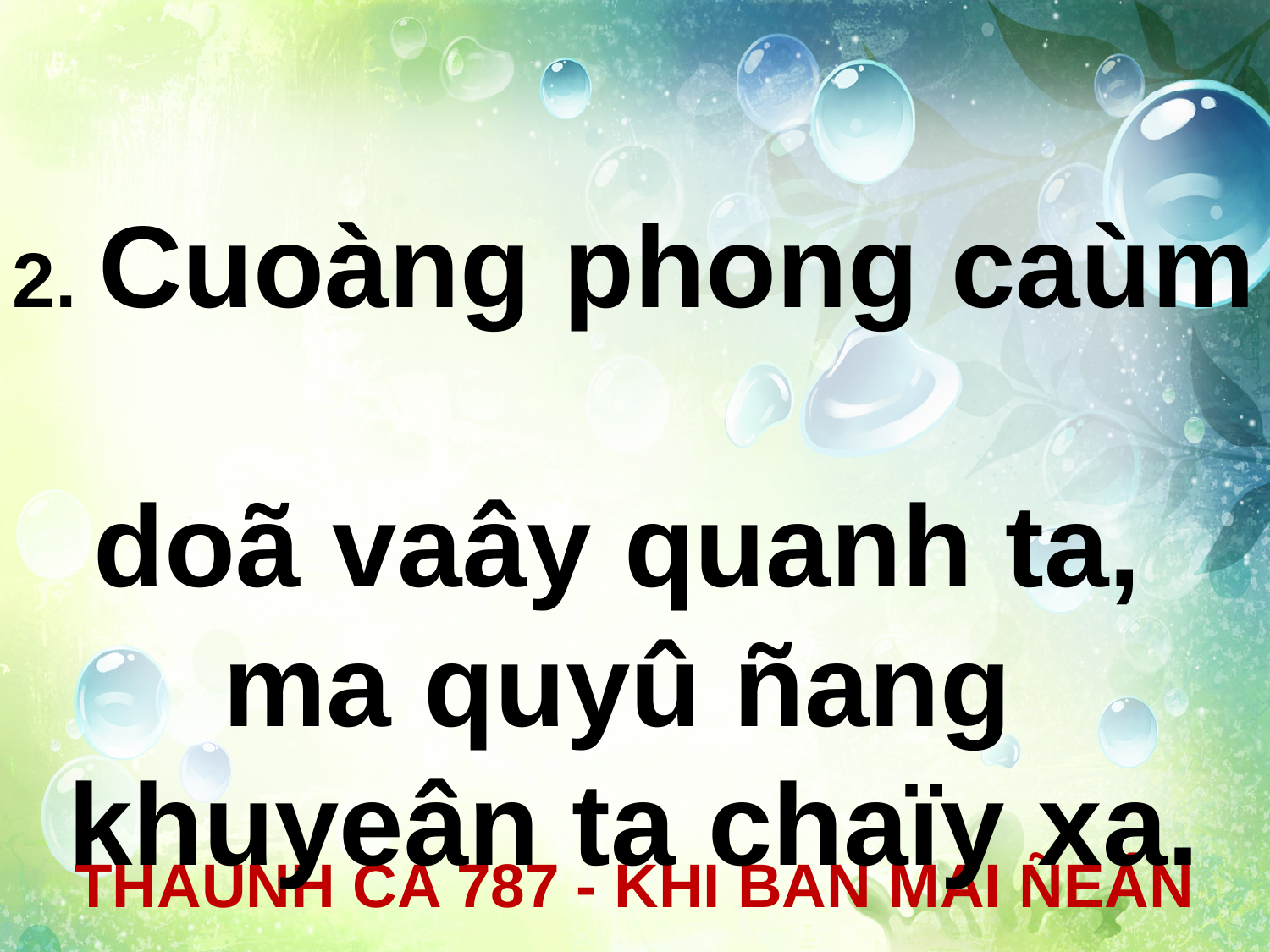

2. Cuoàng phong caùm
doã vaây quanh ta,
ma quyû ñang
khuyeân ta chaïy xa.
THAÙNH CA 787 - KHI BAN MAI ÑEÁN